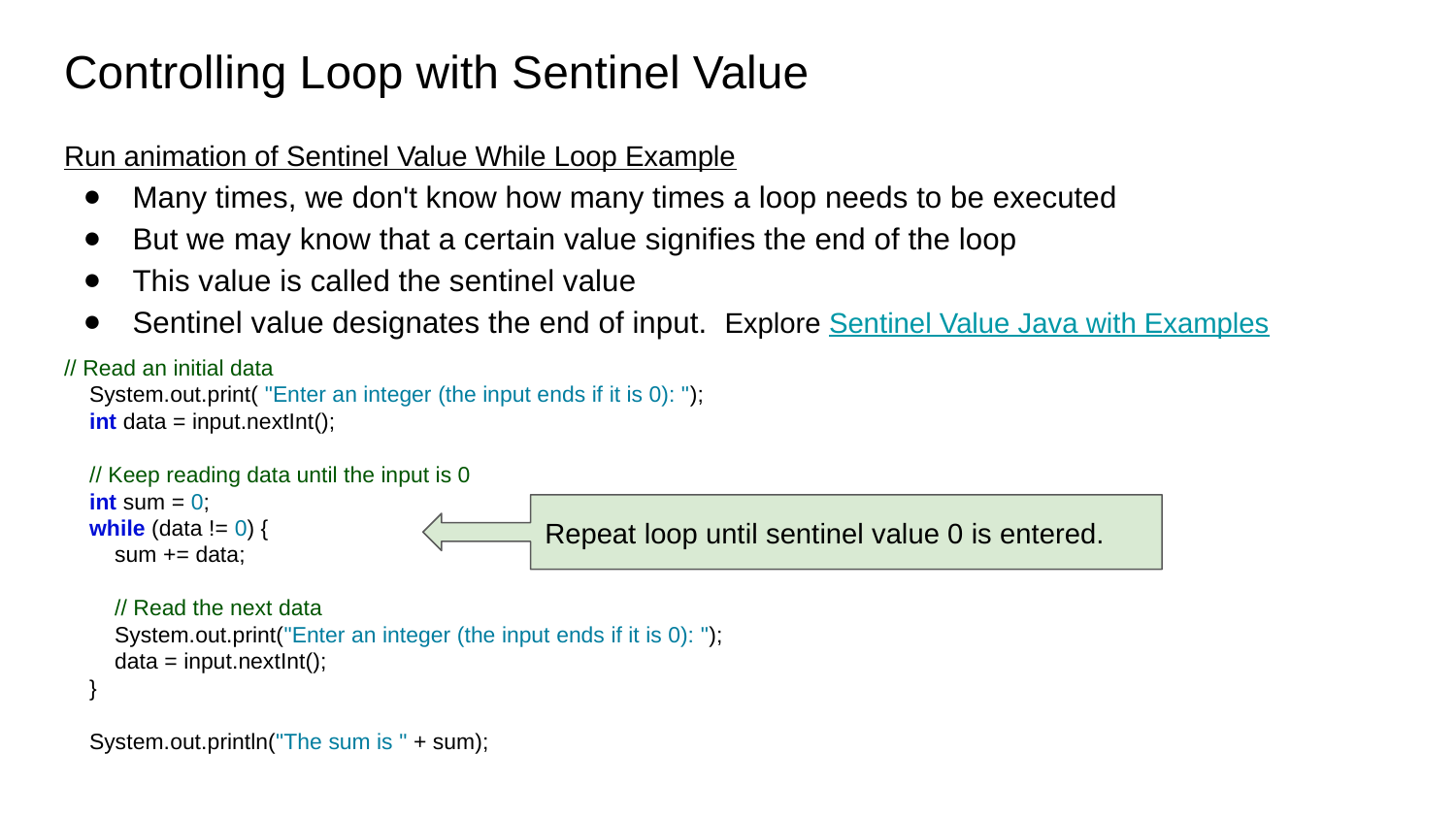

# Controlling Loop with Sentinel Value
Run animation of Sentinel Value While Loop Example
Many times, we don't know how many times a loop needs to be executed
But we may know that a certain value signifies the end of the loop
This value is called the sentinel value
Sentinel value designates the end of input.  Explore Sentinel Value Java with Examples
// Read an initial data
    System.out.print( "Enter an integer (the input ends if it is 0): ");
    int data = input.nextInt();

    // Keep reading data until the input is 0
    int sum = 0;
    while (data != 0) {
        sum += data;

        // Read the next data
        System.out.print("Enter an integer (the input ends if it is 0): ");
        data = input.nextInt();
    }

    System.out.println("The sum is " + sum);

Repeat loop until sentinel value 0 is entered.